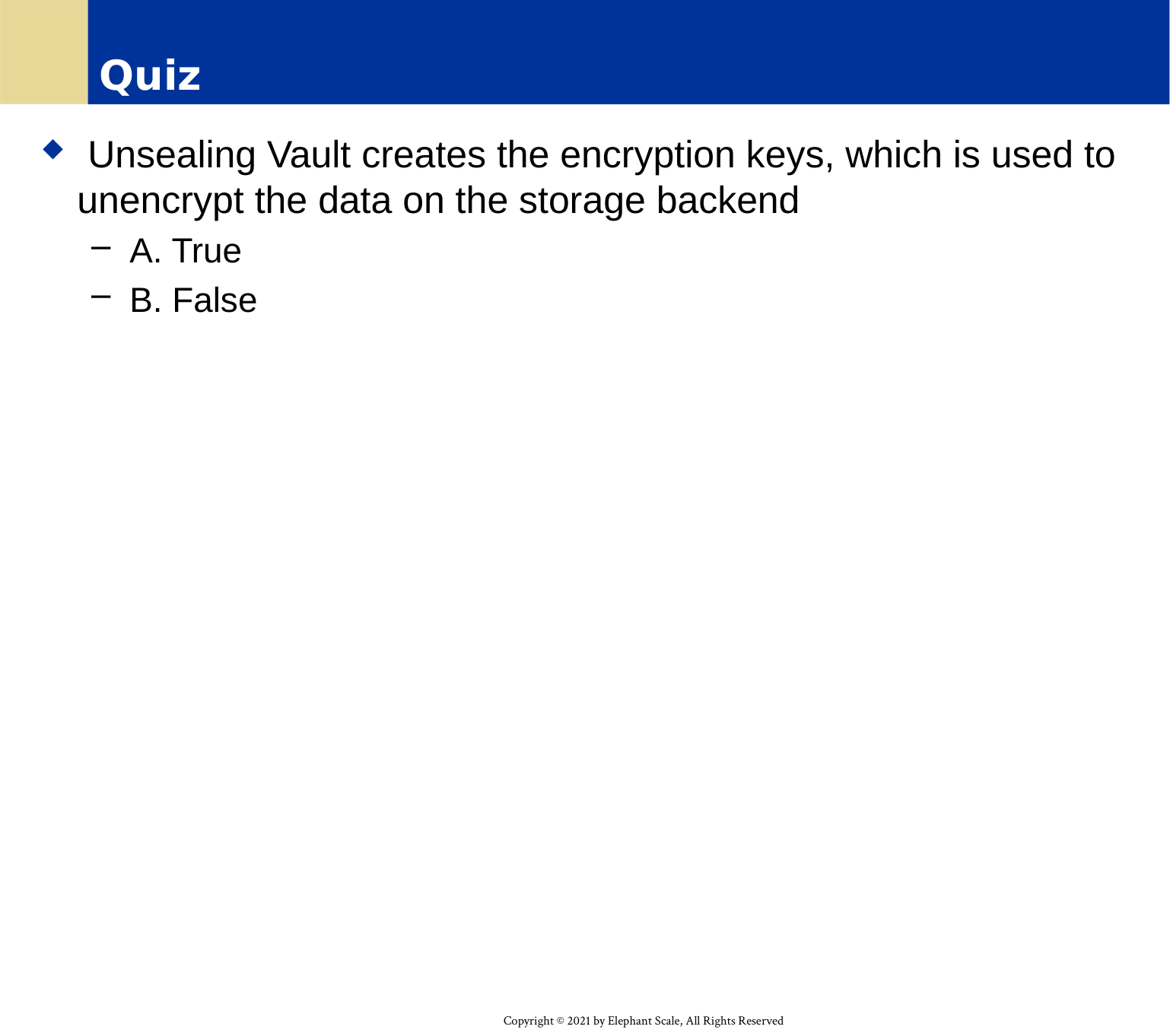

# Quiz
 Unsealing Vault creates the encryption keys, which is used to unencrypt the data on the storage backend
 A. True
 B. False
Copyright © 2021 by Elephant Scale, All Rights Reserved